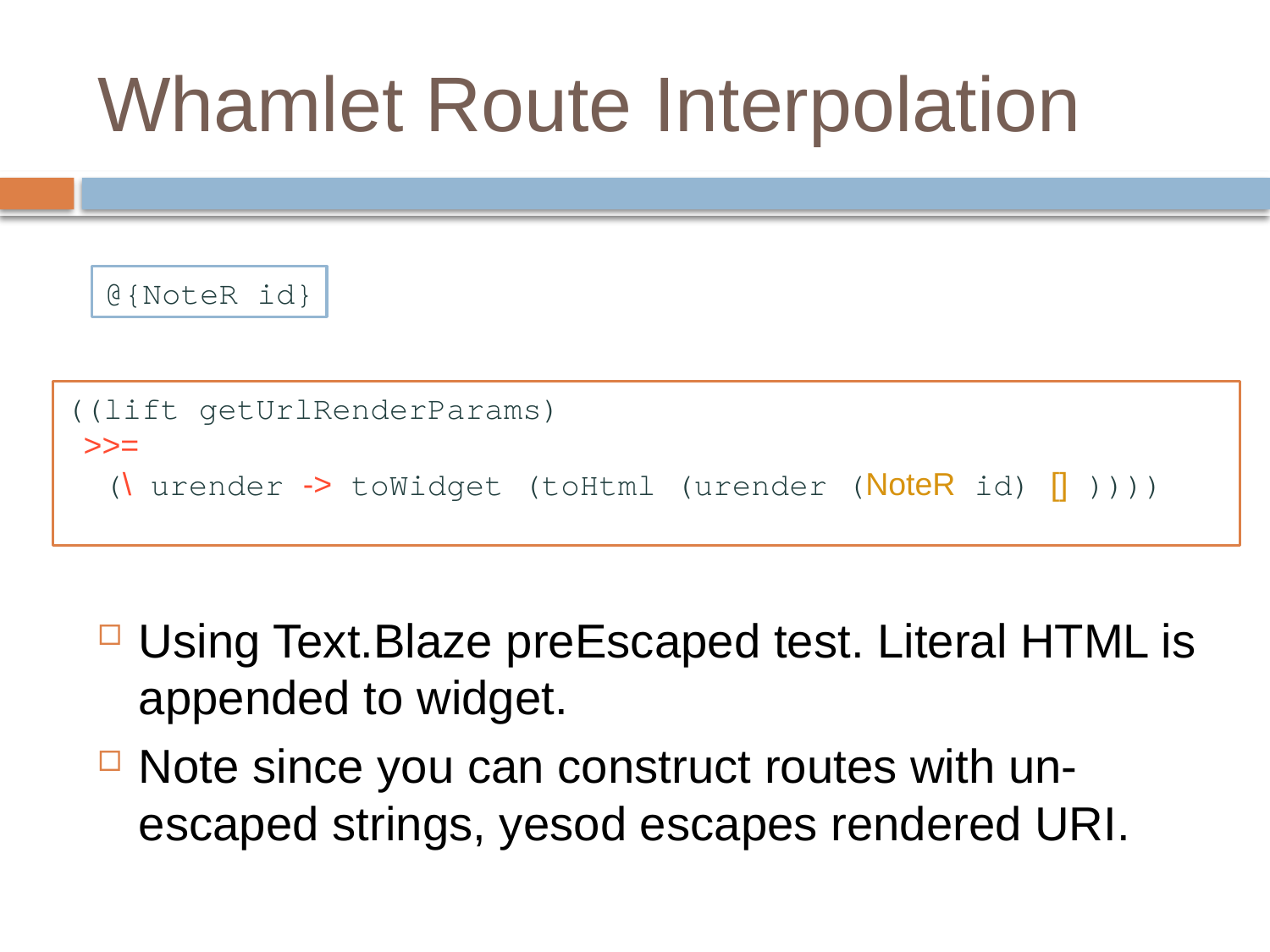

# Whamlet Route Interpolation
@{NoteR id}
((lift getUrlRenderParams)
  >>=
  (\ urender -> toWidget (toHtml (urender (NoteR id) [] ))))

Using Text.Blaze preEscaped test. Literal HTML is appended to widget.
Note since you can construct routes with un-escaped strings, yesod escapes rendered URI.